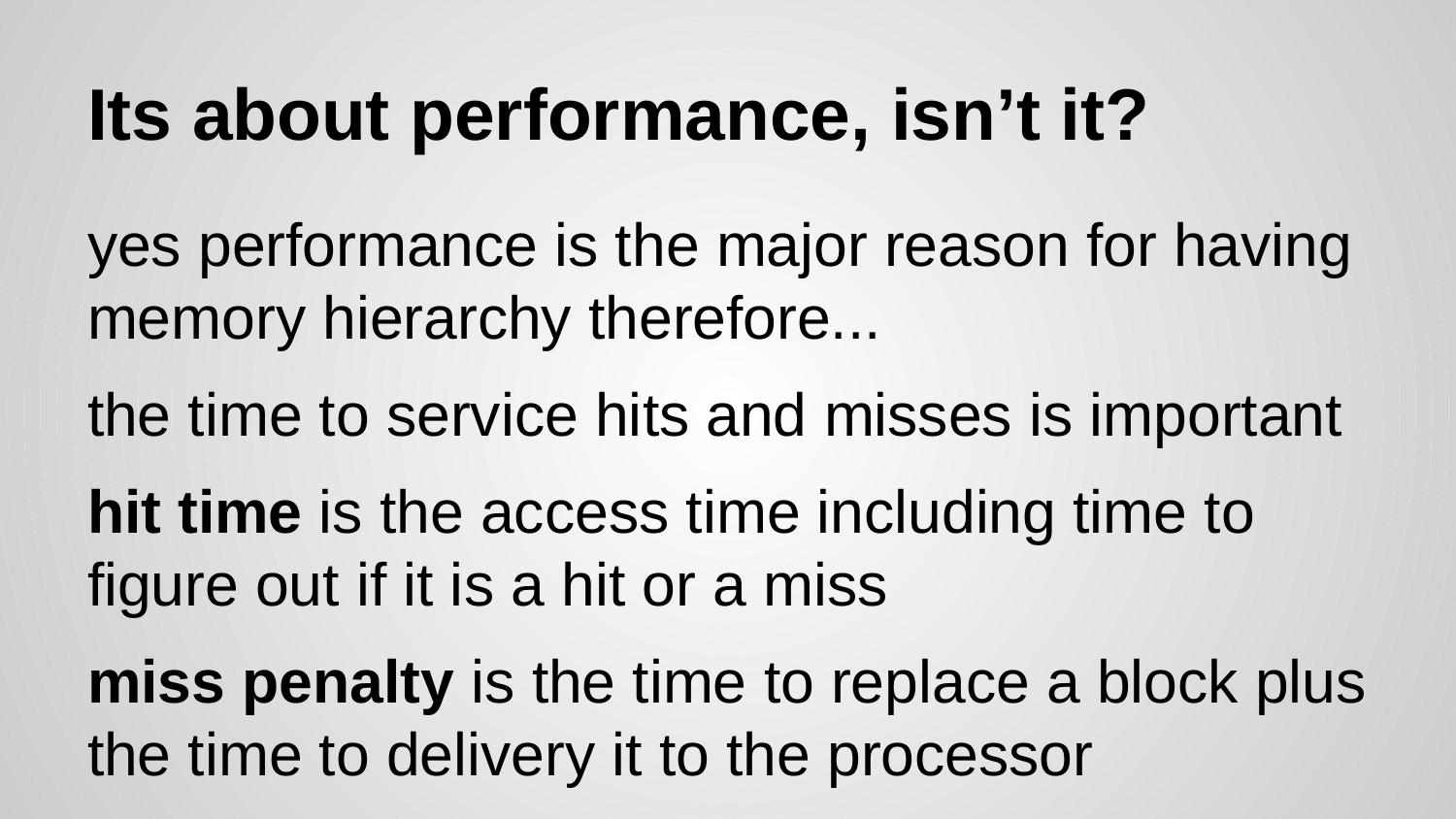

# Its about performance, isn’t it?
yes performance is the major reason for having memory hierarchy therefore...
the time to service hits and misses is important
hit time is the access time including time to figure out if it is a hit or a miss
miss penalty is the time to replace a block plus the time to delivery it to the processor